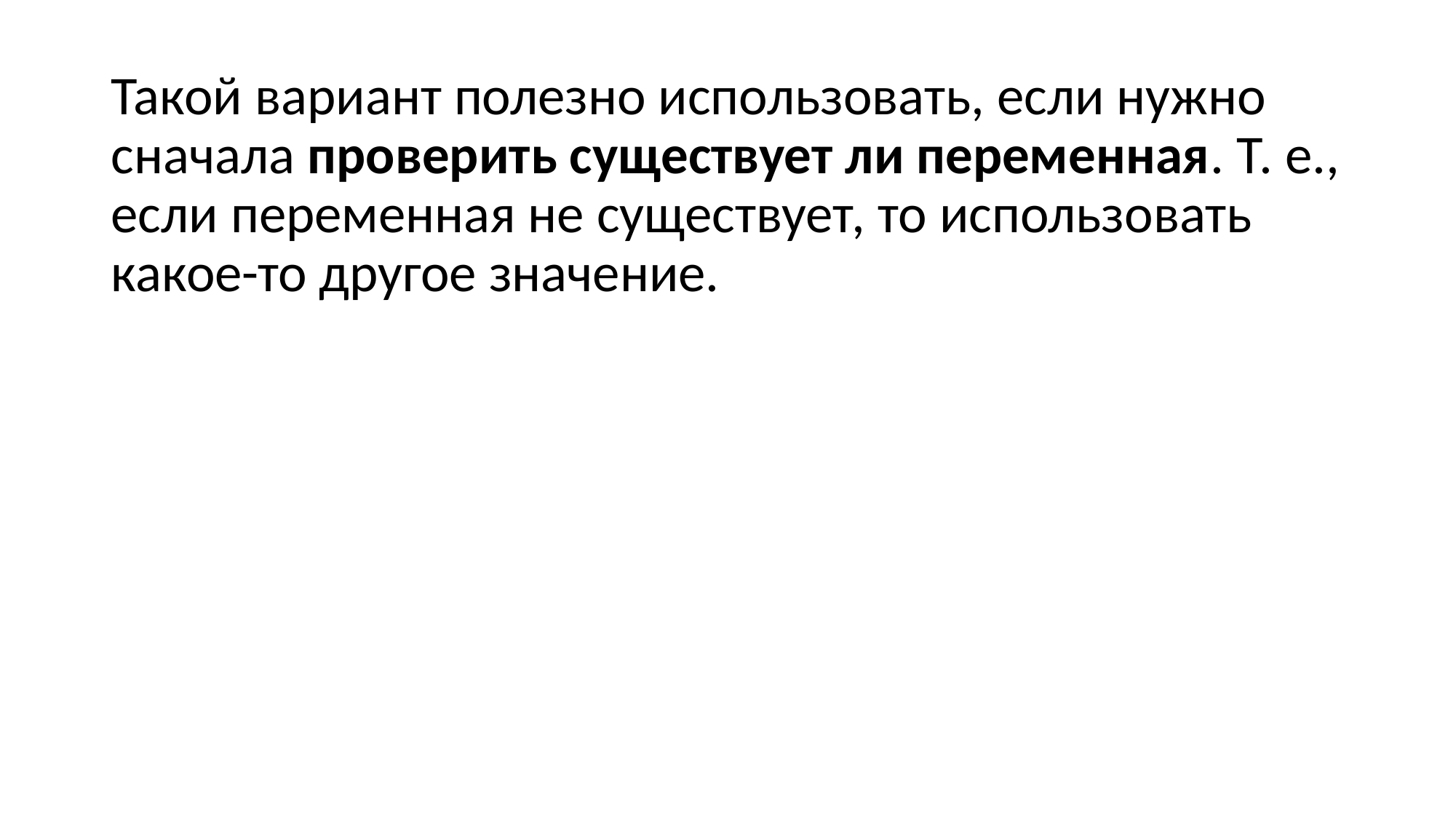

#
Такой вариант полезно использовать, если нужно сначала проверить существует ли переменная. Т. е., если переменная не существует, то использовать какое-то другое значение.